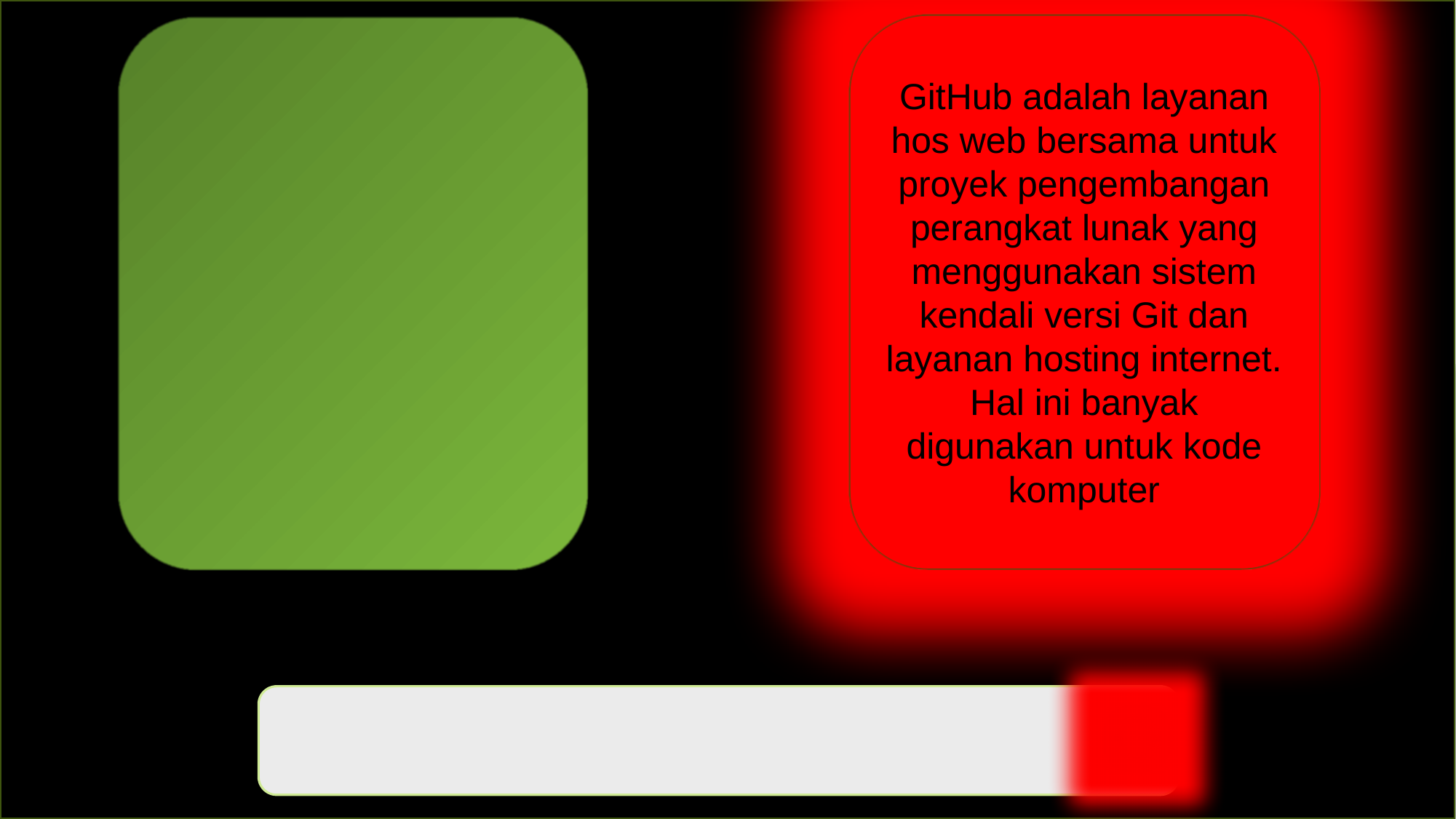

GitHub adalah layanan hos web bersama untuk proyek pengembangan perangkat lunak yang menggunakan sistem kendali versi Git dan layanan hosting internet. Hal ini banyak digunakan untuk kode komputer